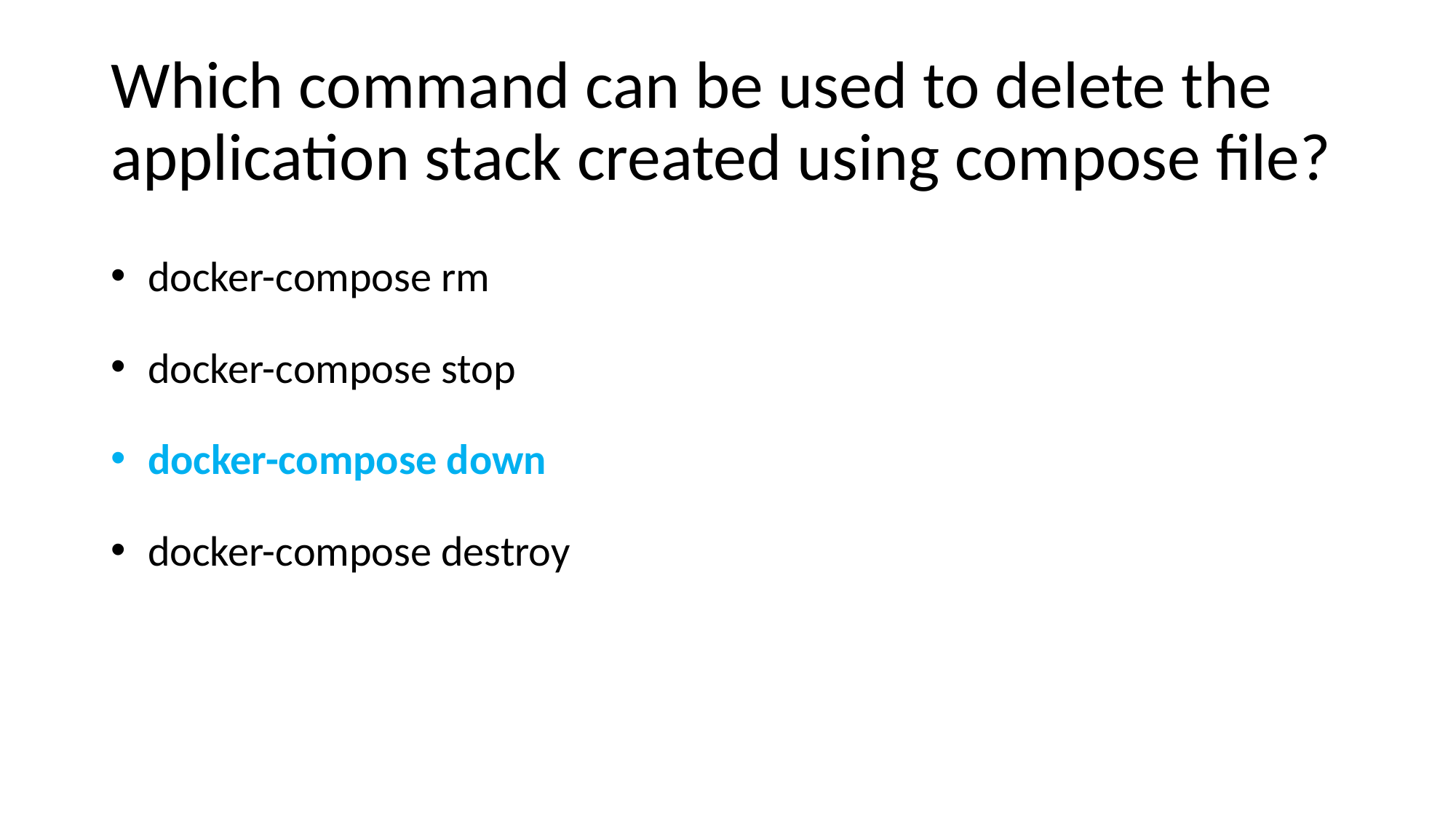

# Which command can be used to delete the application stack created using compose file?
 docker-compose rm
 docker-compose stop
 docker-compose down
 docker-compose destroy